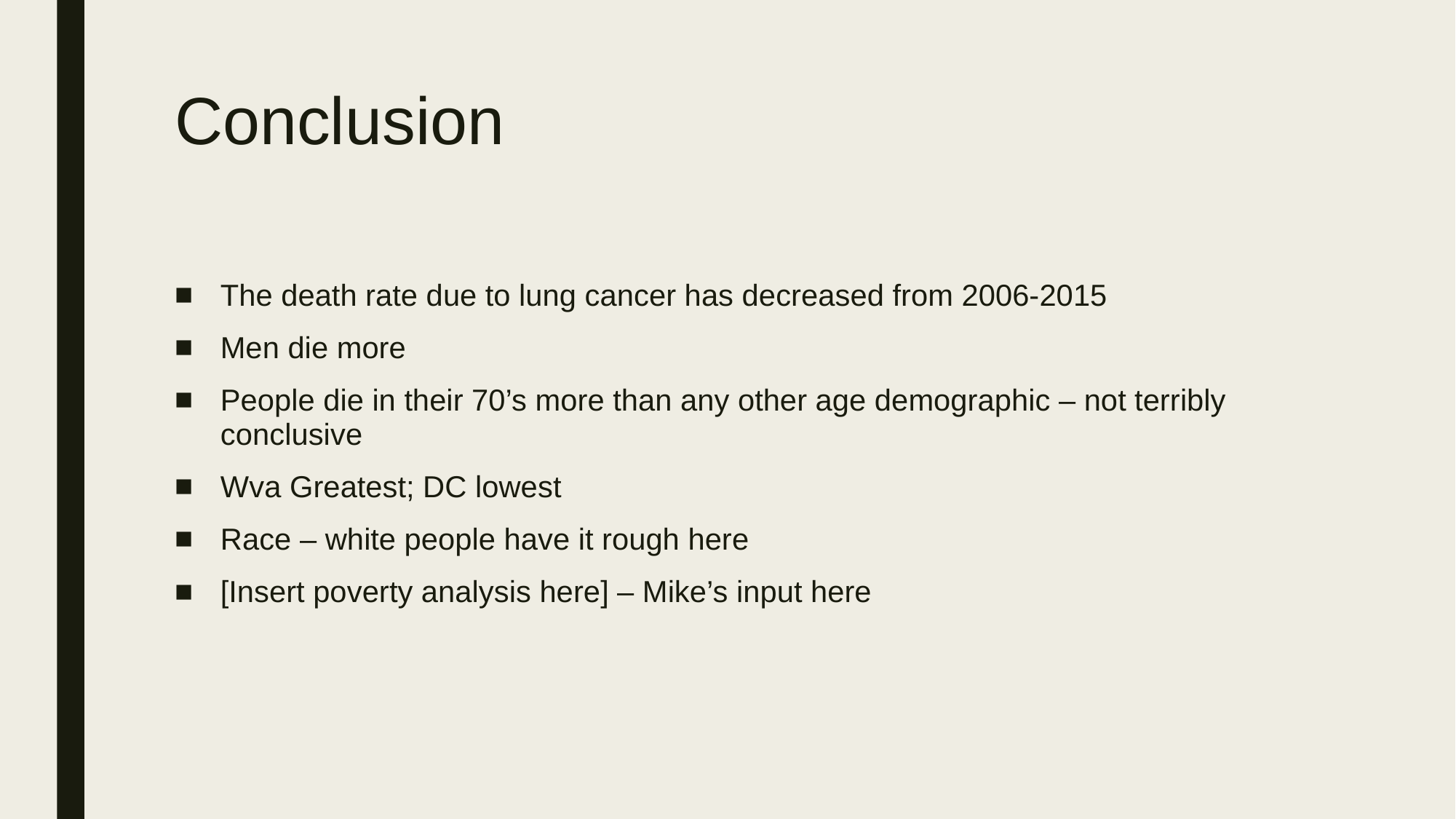

# Conclusion
The death rate due to lung cancer has decreased from 2006-2015
Men die more
People die in their 70’s more than any other age demographic – not terribly conclusive
Wva Greatest; DC lowest
Race – white people have it rough here
[Insert poverty analysis here] – Mike’s input here